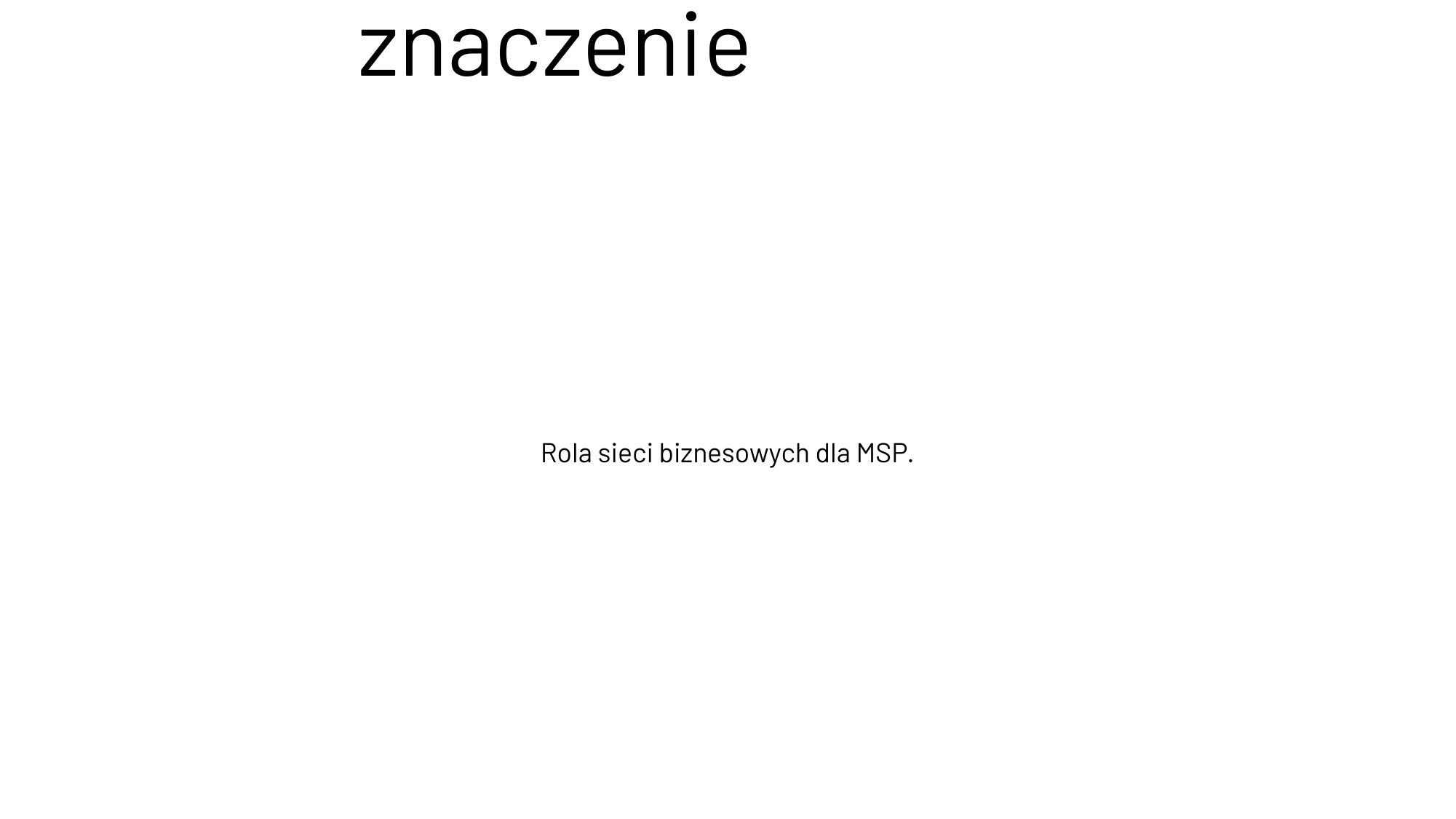

# Networking i jego znaczenie
Rola sieci biznesowych dla MSP.